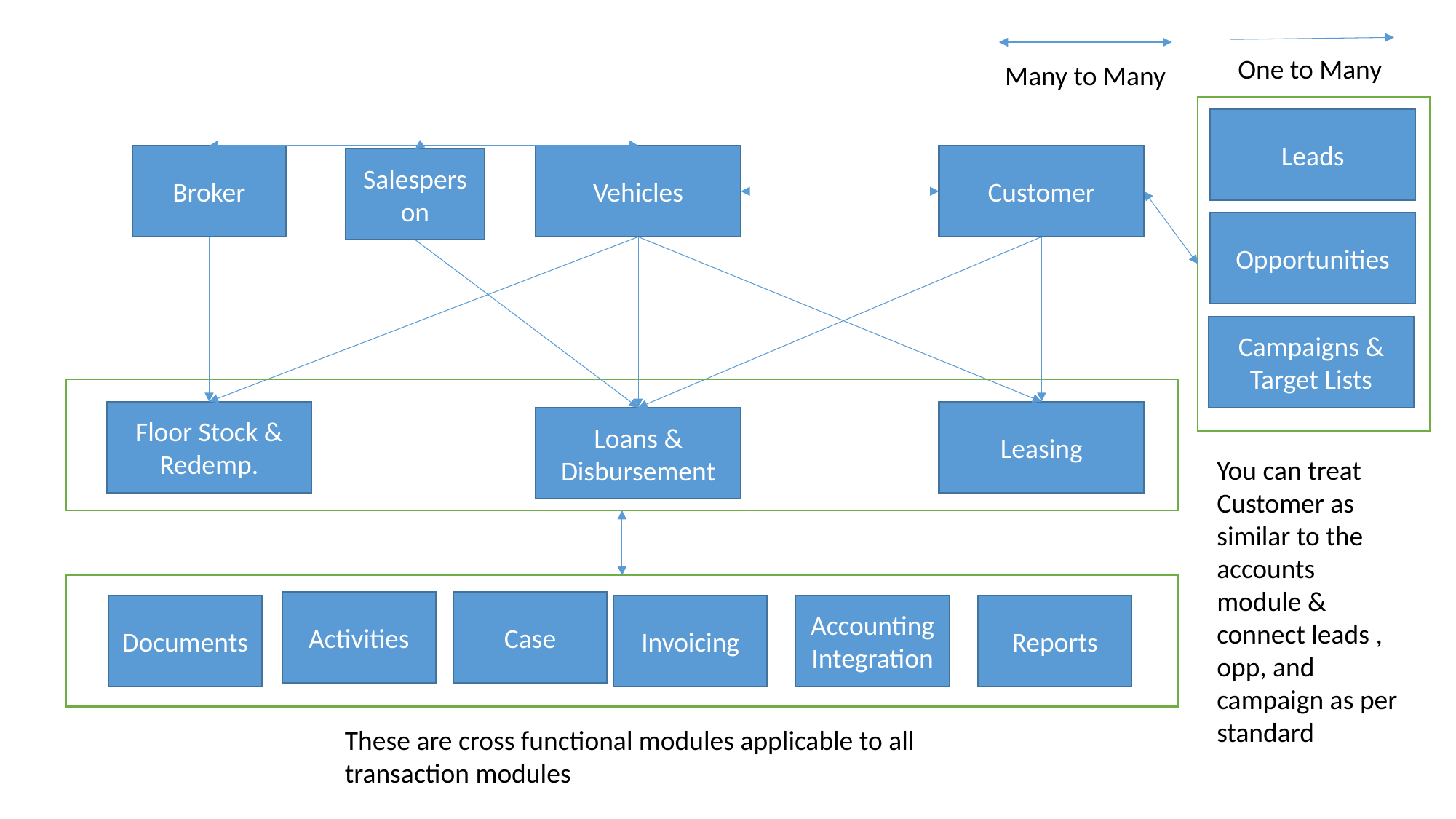

One to Many
Many to Many

Leads
Broker
Vehicles
Customer
Salesperson
Opportunities
Campaigns & Target Lists

Floor Stock & Redemp.
Leasing
Loans & Disbursement
You can treat Customer as similar to the accounts module & connect leads , opp, and campaign as per standard

Activities
Case
Documents
Accounting Integration
Reports
Invoicing
These are cross functional modules applicable to all transaction modules